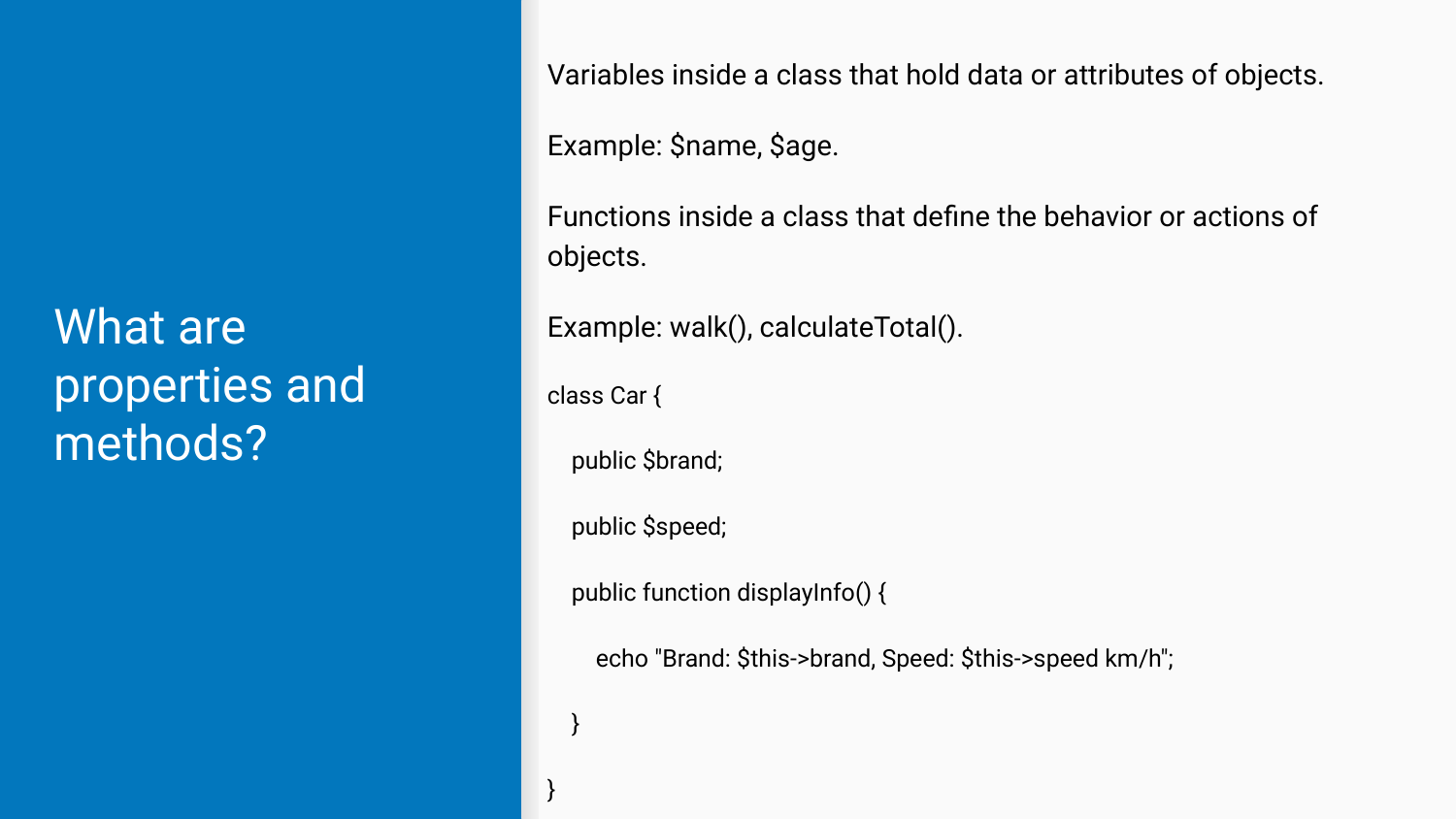

Variables inside a class that hold data or attributes of objects.
Example: $name, $age.
Functions inside a class that define the behavior or actions of objects.
Example: walk(), calculateTotal().
class Car {
    public $brand;
    public $speed;
    public function displayInfo() {
        echo "Brand: $this->brand, Speed: $this->speed km/h";
    }
}

# What are properties and methods?